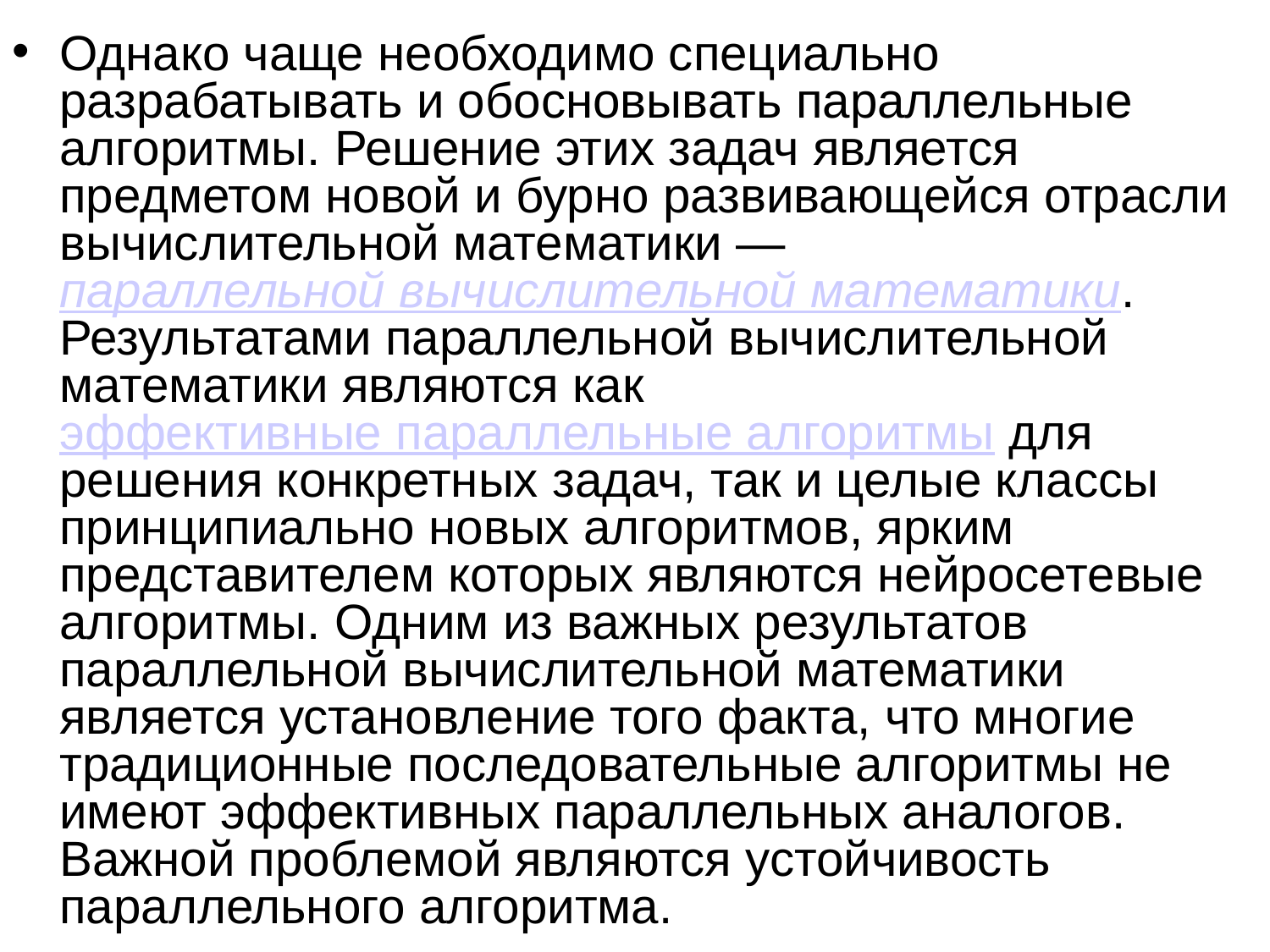

Однако чаще необходимо специально разрабатывать и обосновывать параллельные алгоритмы. Решение этих задач является предметом новой и бурно развивающейся отрасли вычислительной математики — параллельной вычислительной математики. Результатами параллельной вычислительной математики являются как эффективные параллельные алгоритмы для решения конкретных задач, так и целые классы принципиально новых алгоритмов, ярким представителем которых являются нейросетевые алгоритмы. Одним из важных результатов параллельной вычислительной математики является установление того факта, что многие традиционные последовательные алгоритмы не имеют эффективных параллельных аналогов. Важной проблемой являются устойчивость параллельного алгоритма.